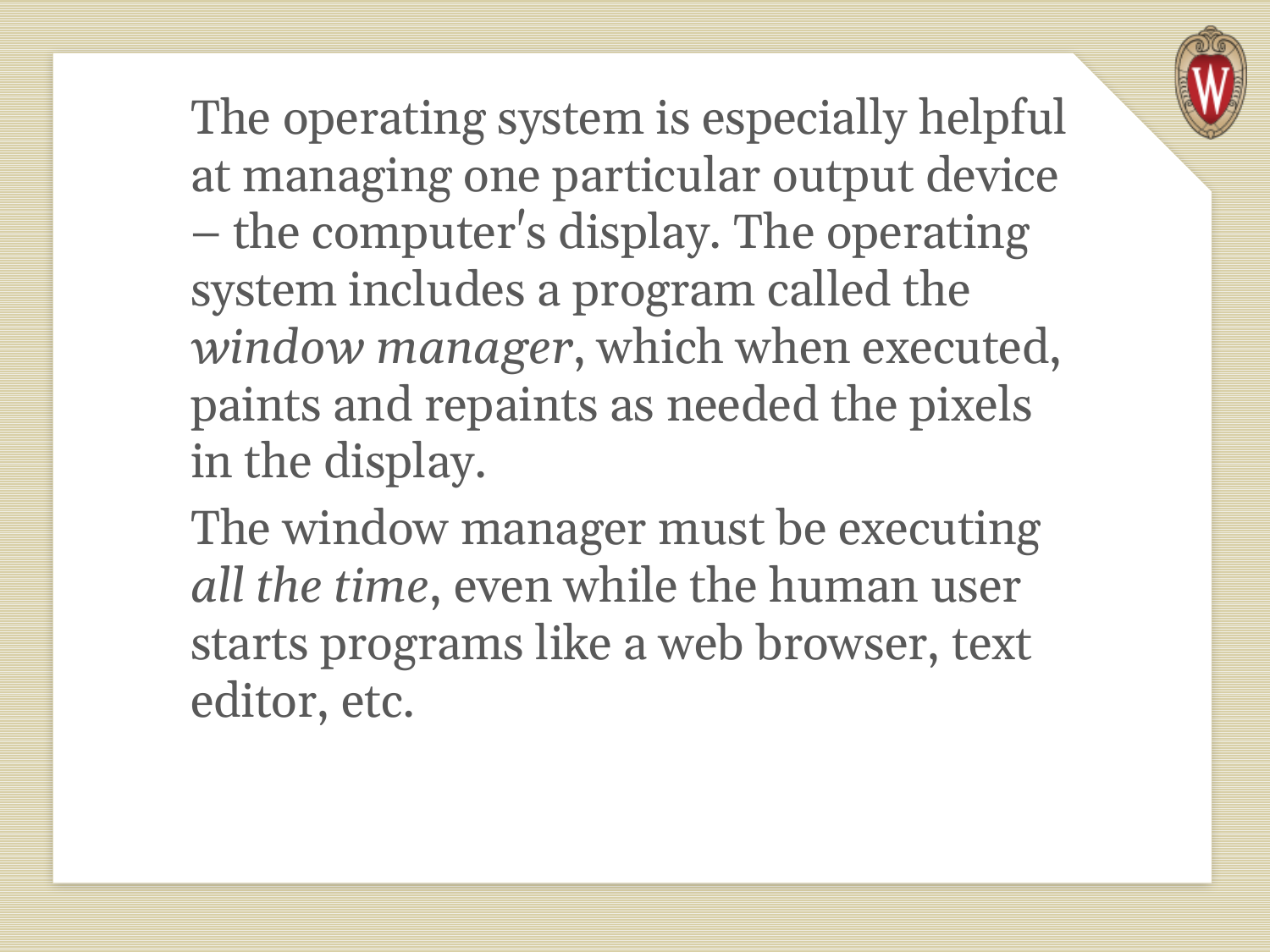

The operating system is especially helpful at managing one particular output device – the computer's display. The operating system includes a program called the window manager, which when executed, paints and repaints as needed the pixels in the display.
The window manager must be executing all the time, even while the human user starts programs like a web browser, text editor, etc.